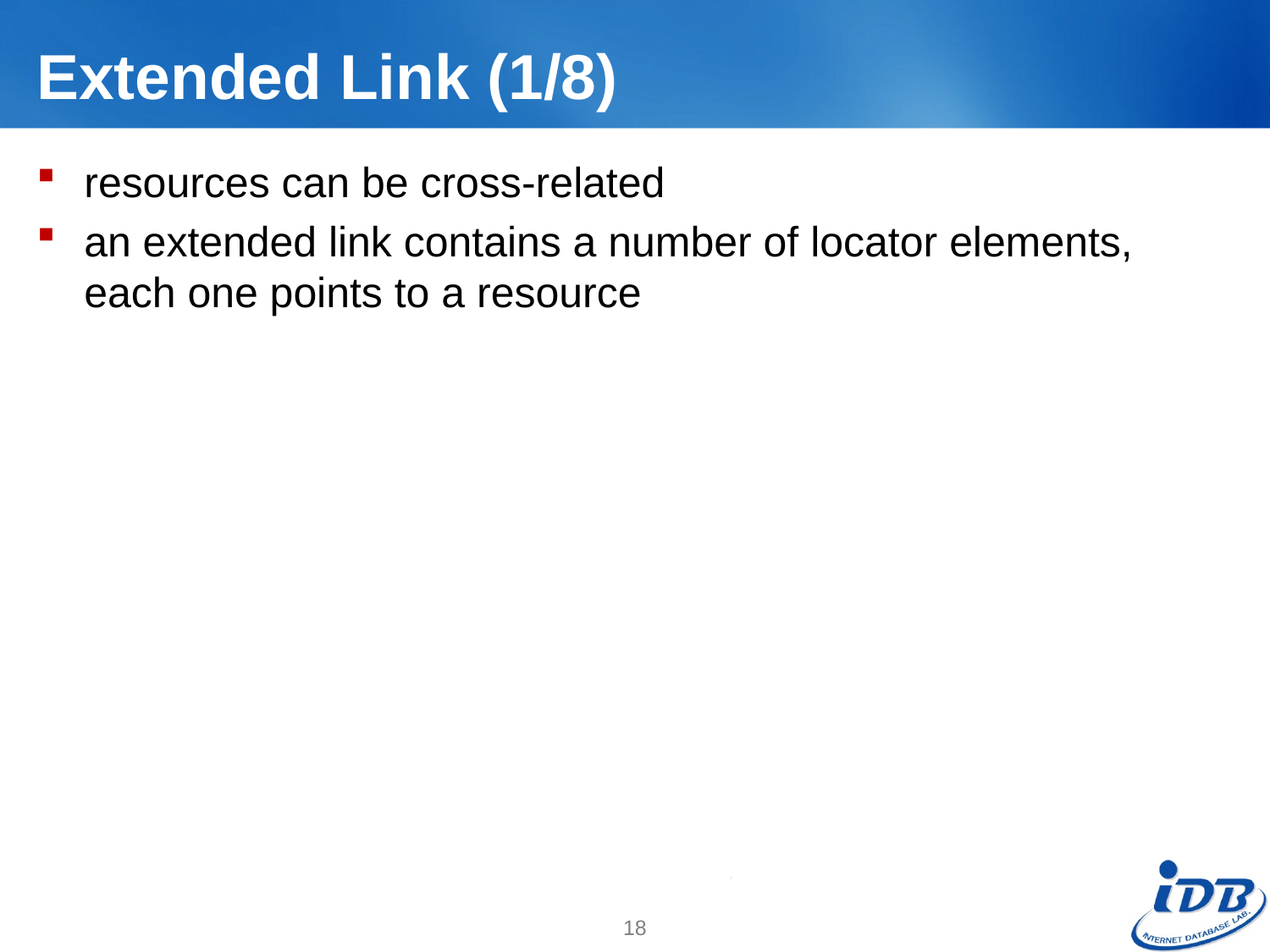

# Extended Link (1/8)
resources can be cross-related
an extended link contains a number of locator elements, each one points to a resource
18